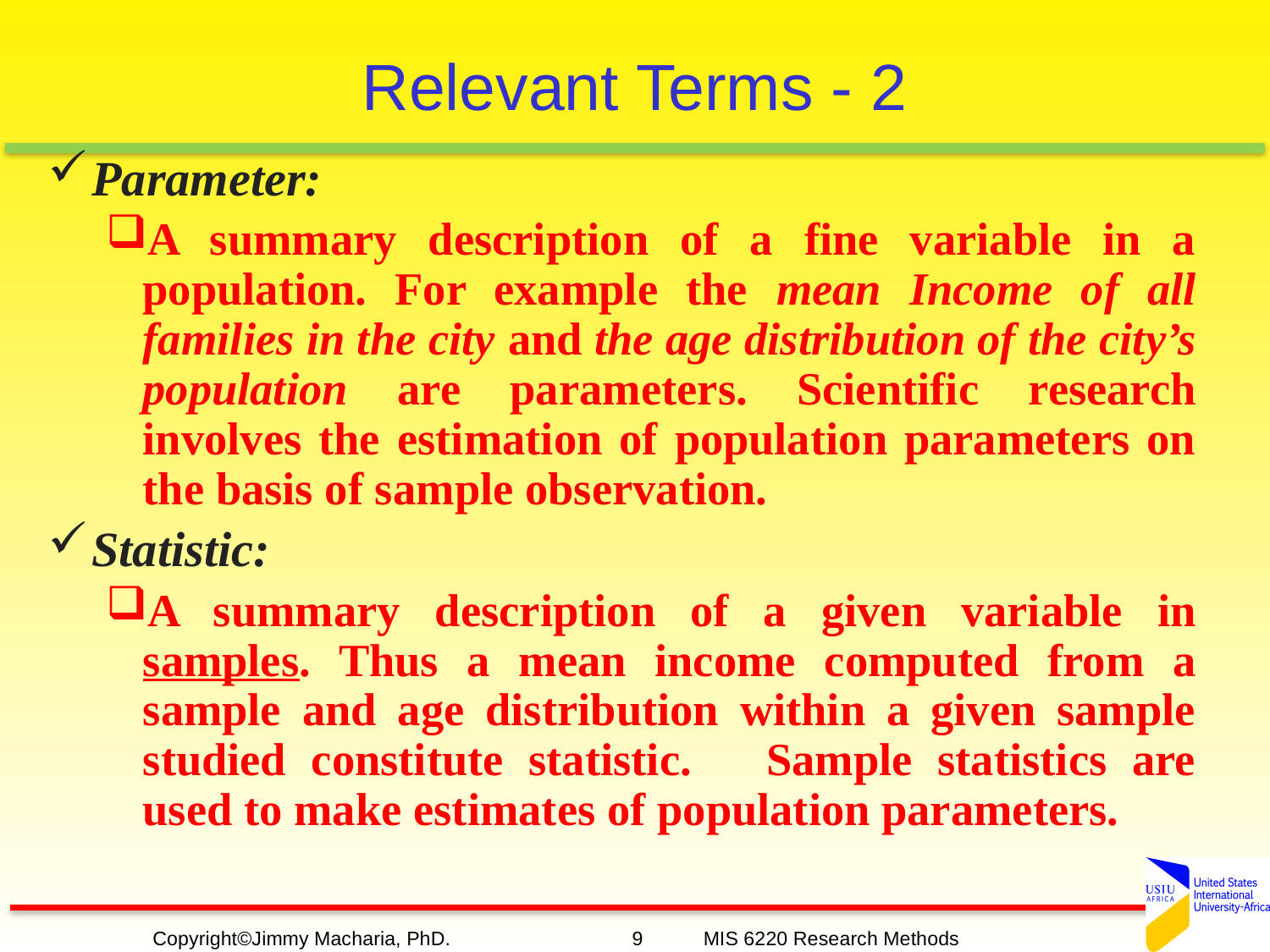

# Relevant Terms - 2
Parameter:
A summary description of a fine variable in a population. For example the mean Income of all families in the city and the age distribution of the city’s population are parameters. Scientific research involves the estimation of population parameters on the basis of sample observation.
Statistic:
A summary description of a given variable in samples. Thus a mean income computed from a sample and age distribution within a given sample studied constitute statistic.   Sample statistics are used to make estimates of population parameters.